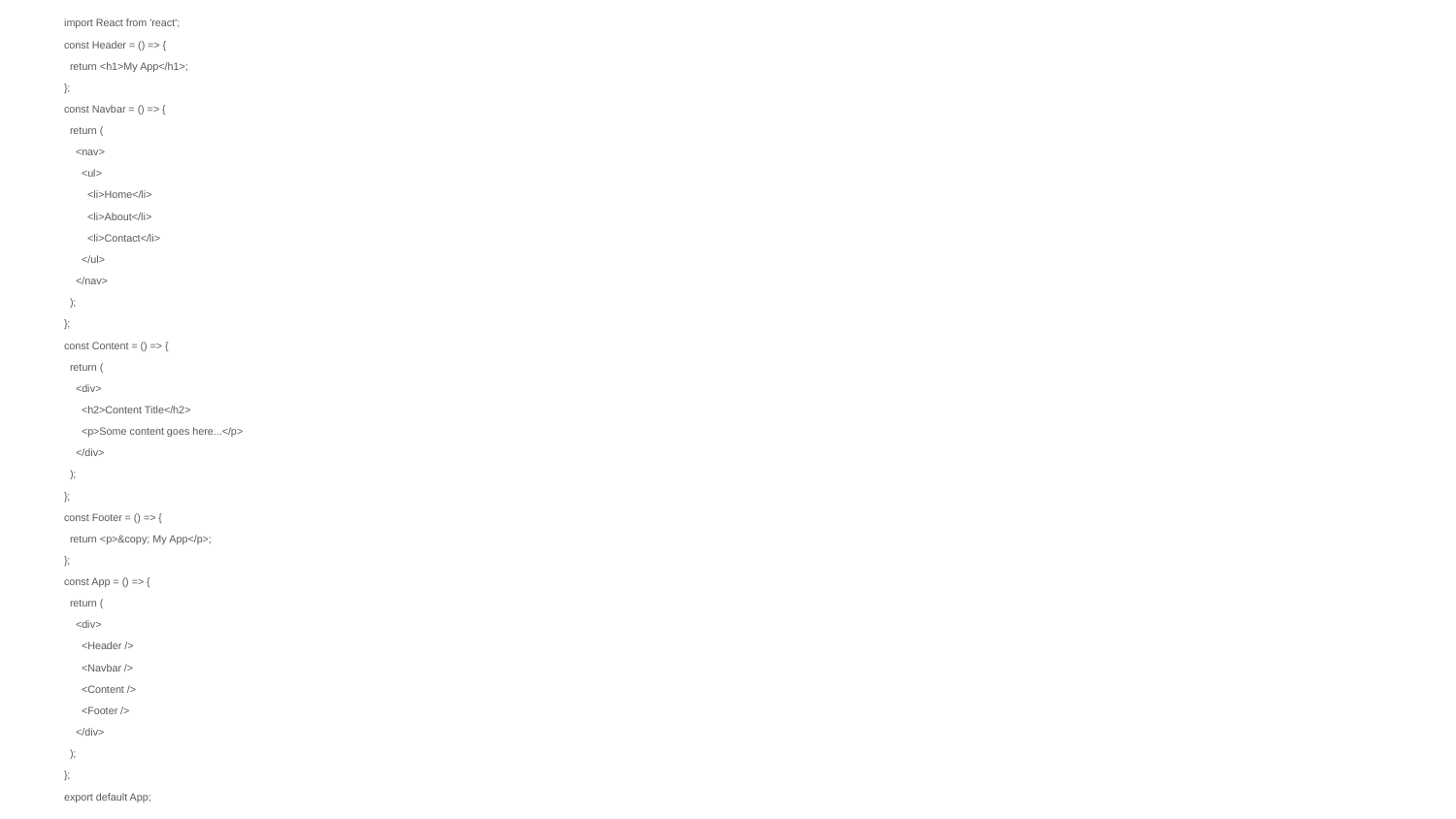

import React from 'react';
const Header = () => {
  return <h1>My App</h1>;
};
const Navbar = () => {
  return (
    <nav>
      <ul>
        <li>Home</li>
        <li>About</li>
        <li>Contact</li>
      </ul>
    </nav>
  );
};
const Content = () => {
  return (
    <div>
      <h2>Content Title</h2>
      <p>Some content goes here...</p>
    </div>
  );
};
const Footer = () => {
  return <p>&copy; My App</p>;
};
const App = () => {
  return (
    <div>
      <Header />
      <Navbar />
      <Content />
      <Footer />
    </div>
  );
};
export default App;